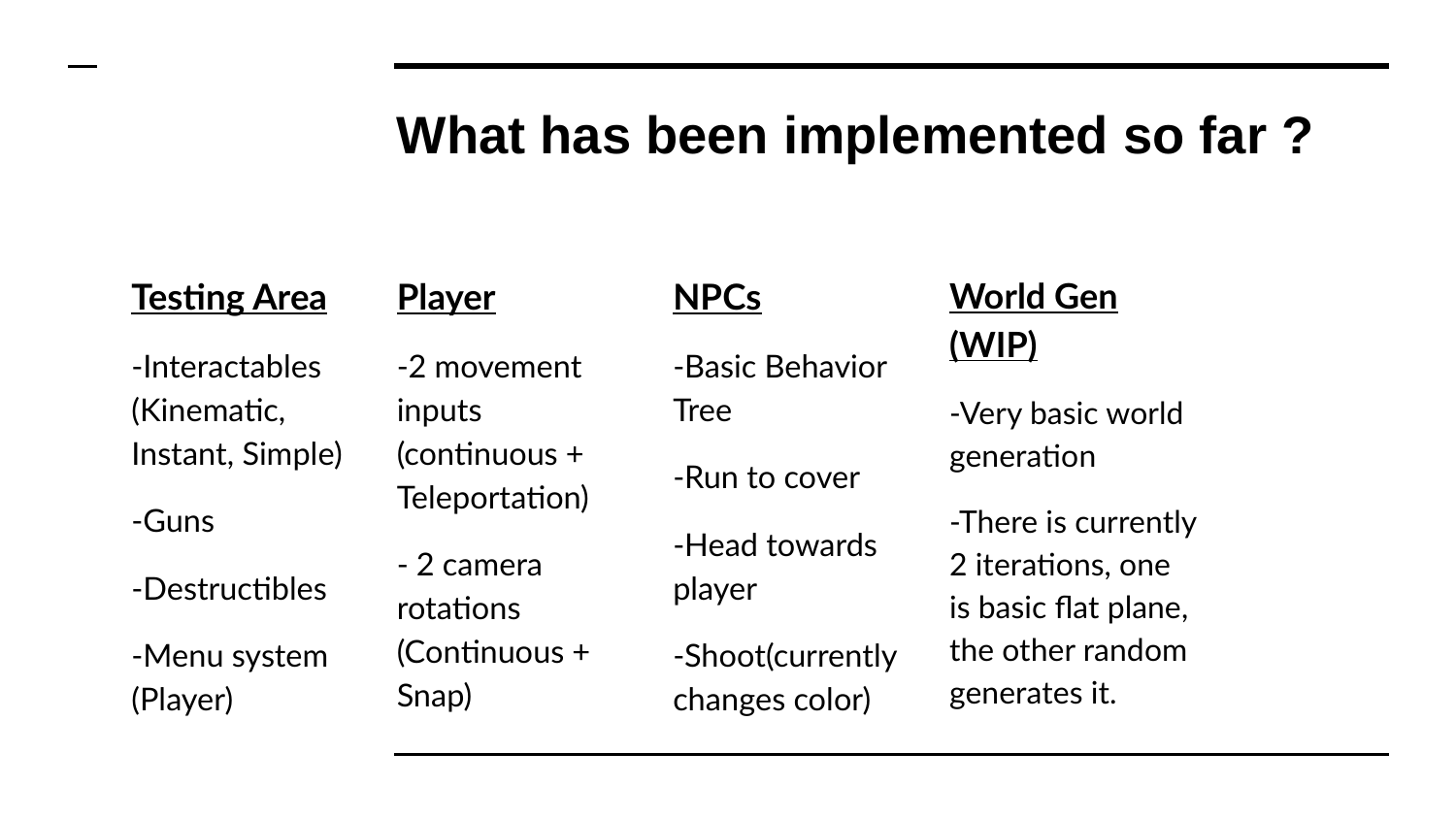

# What has been implemented so far ?
Testing Area
-Interactables (Kinematic, Instant, Simple)
-Guns
-Destructibles
-Menu system (Player)

Player
-2 movement inputs (continuous + Teleportation)
- 2 camera rotations (Continuous + Snap)
NPCs
-Basic Behavior Tree
-Run to cover
-Head towards player
-Shoot(currently changes color)
World Gen (WIP)
-Very basic world generation
-There is currently 2 iterations, one is basic flat plane, the other random generates it.